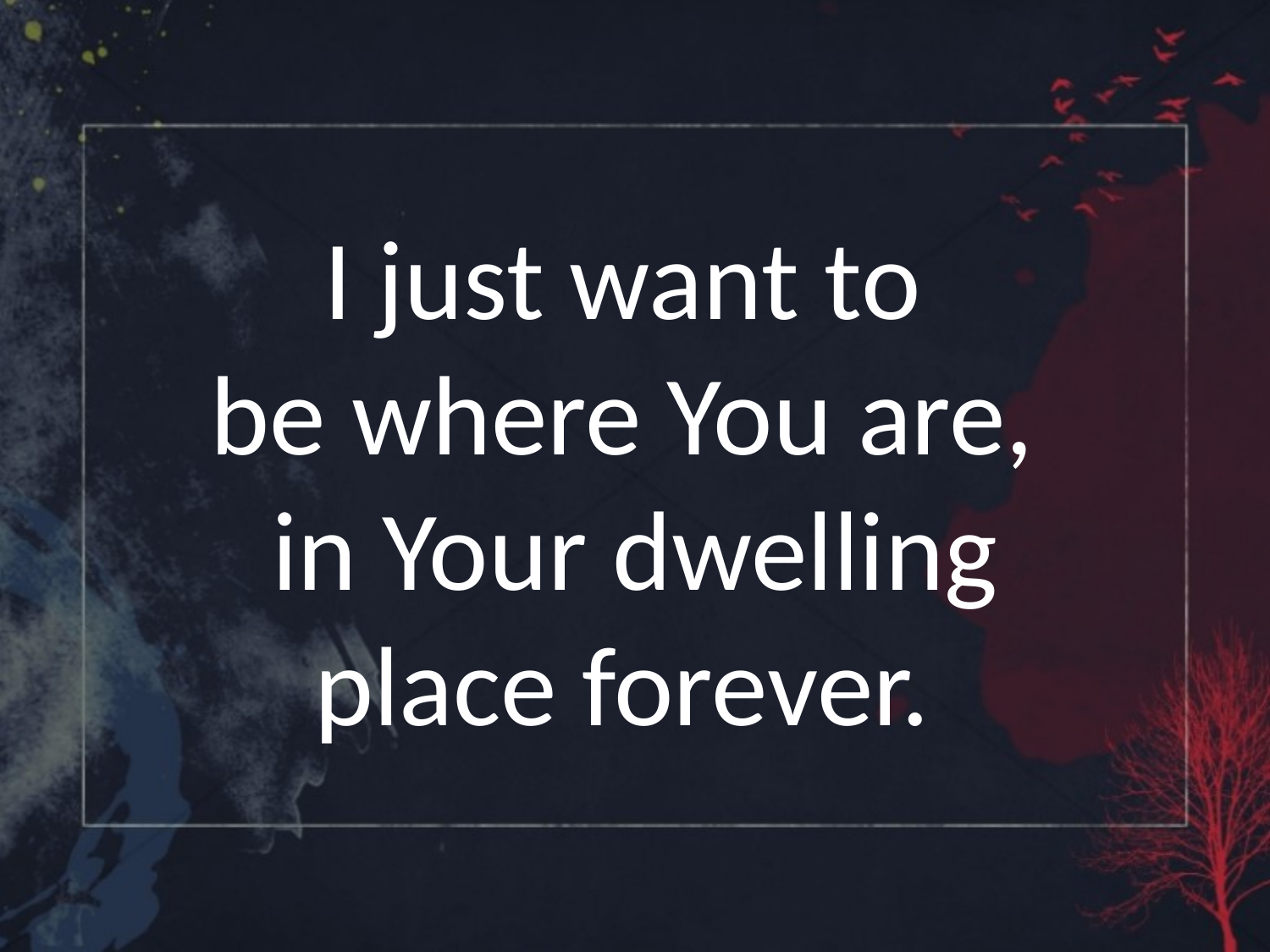

I just want to
be where You are,
in Your dwelling place forever.